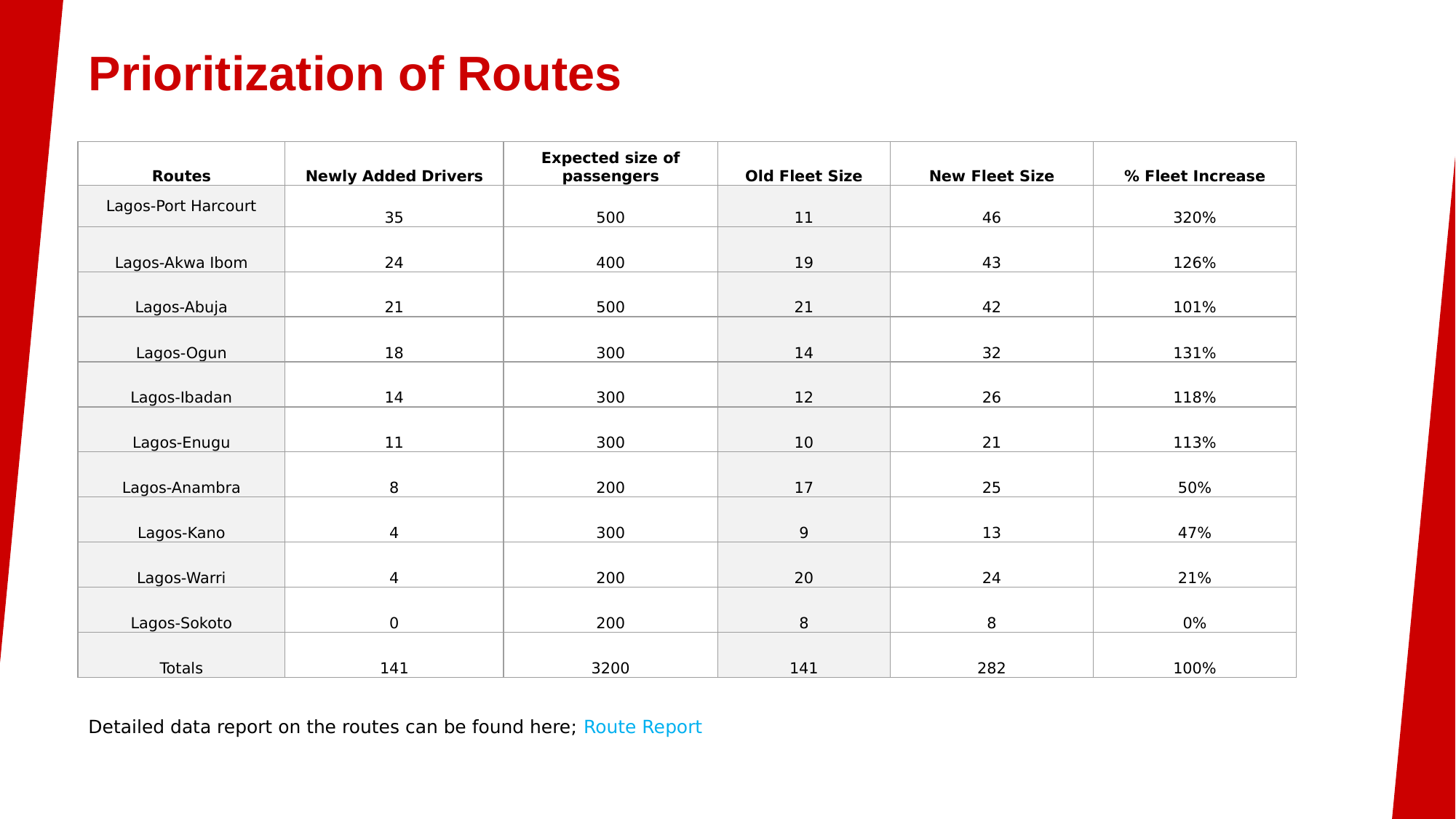

# Prioritization of Routes
| Routes | Newly Added Drivers | Expected size of passengers | Old Fleet Size | New Fleet Size | % Fleet Increase |
| --- | --- | --- | --- | --- | --- |
| Lagos-Port Harcourt | 35 | 500 | 11 | 46 | 320% |
| Lagos-Akwa Ibom | 24 | 400 | 19 | 43 | 126% |
| Lagos-Abuja | 21 | 500 | 21 | 42 | 101% |
| Lagos-Ogun | 18 | 300 | 14 | 32 | 131% |
| Lagos-Ibadan | 14 | 300 | 12 | 26 | 118% |
| Lagos-Enugu | 11 | 300 | 10 | 21 | 113% |
| Lagos-Anambra | 8 | 200 | 17 | 25 | 50% |
| Lagos-Kano | 4 | 300 | 9 | 13 | 47% |
| Lagos-Warri | 4 | 200 | 20 | 24 | 21% |
| Lagos-Sokoto | 0 | 200 | 8 | 8 | 0% |
| Totals | 141 | 3200 | 141 | 282 | 100% |
Detailed data report on the routes can be found here; Route Report